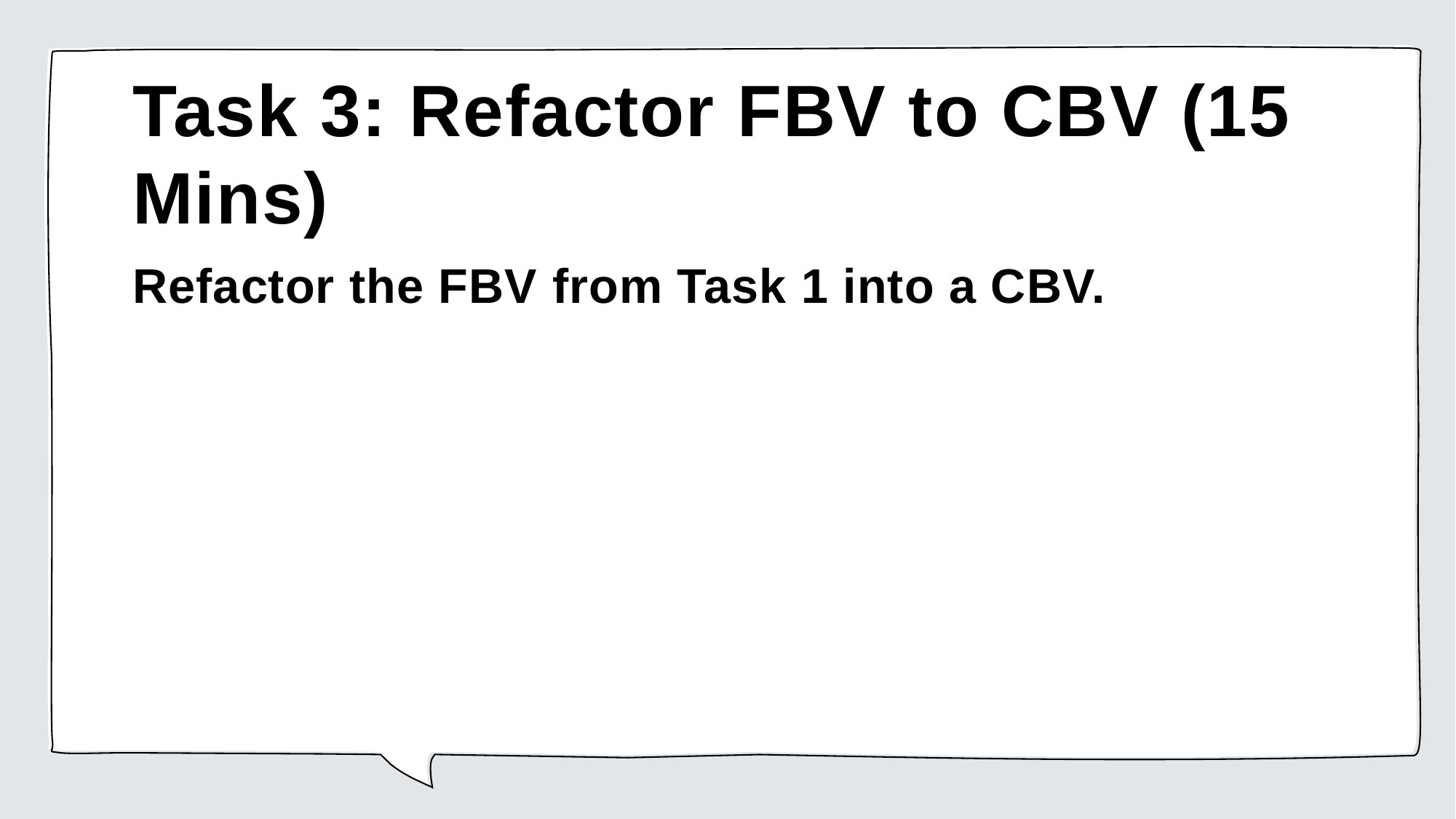

# Task 3: Refactor FBV to CBV (15 Mins)
Refactor the FBV from Task 1 into a CBV.